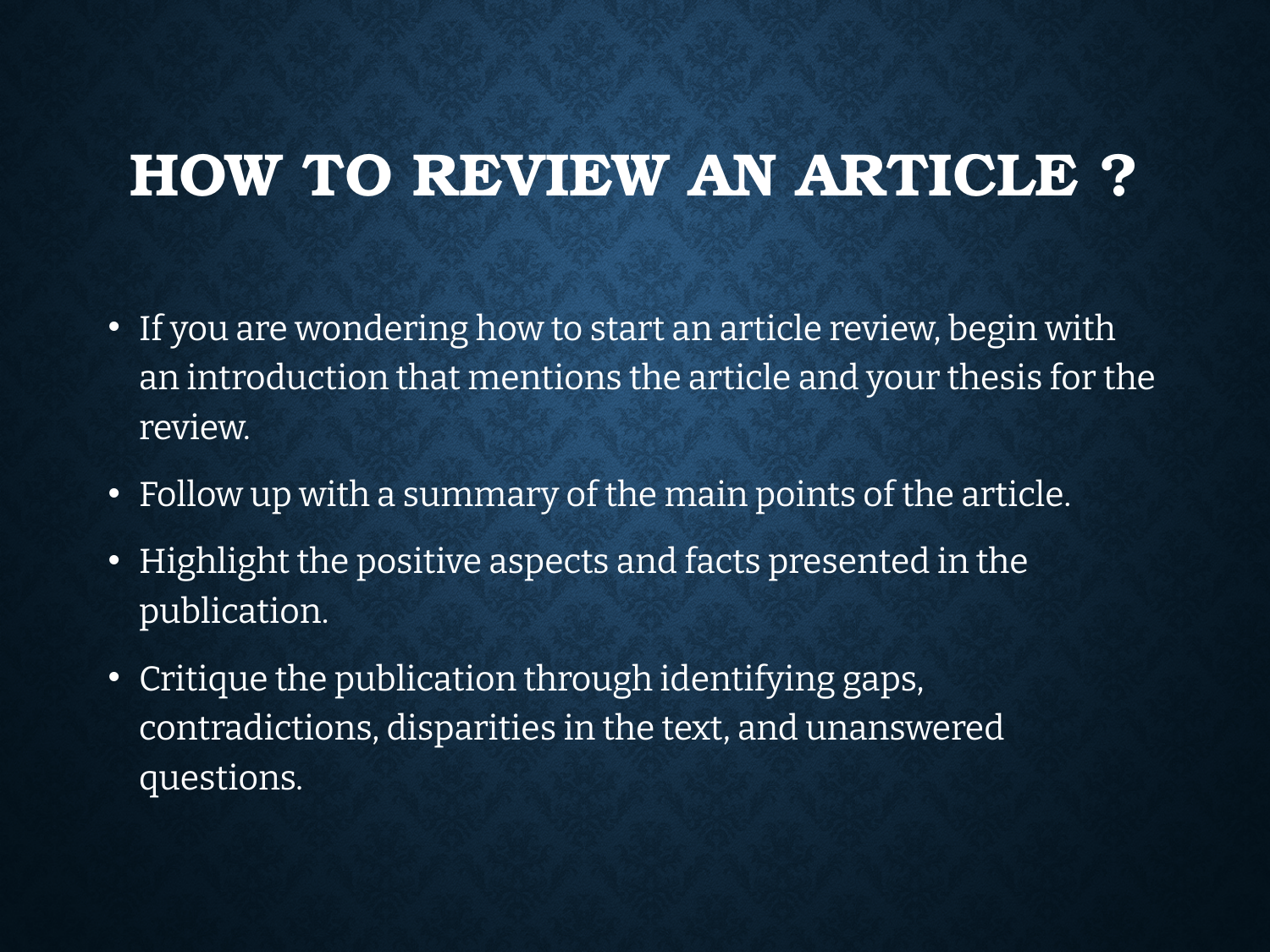

# How to review an article ?
If you are wondering how to start an article review, begin with an introduction that mentions the article and your thesis for the review.
Follow up with a summary of the main points of the article.
Highlight the positive aspects and facts presented in the publication.
Critique the publication through identifying gaps, contradictions, disparities in the text, and unanswered questions.